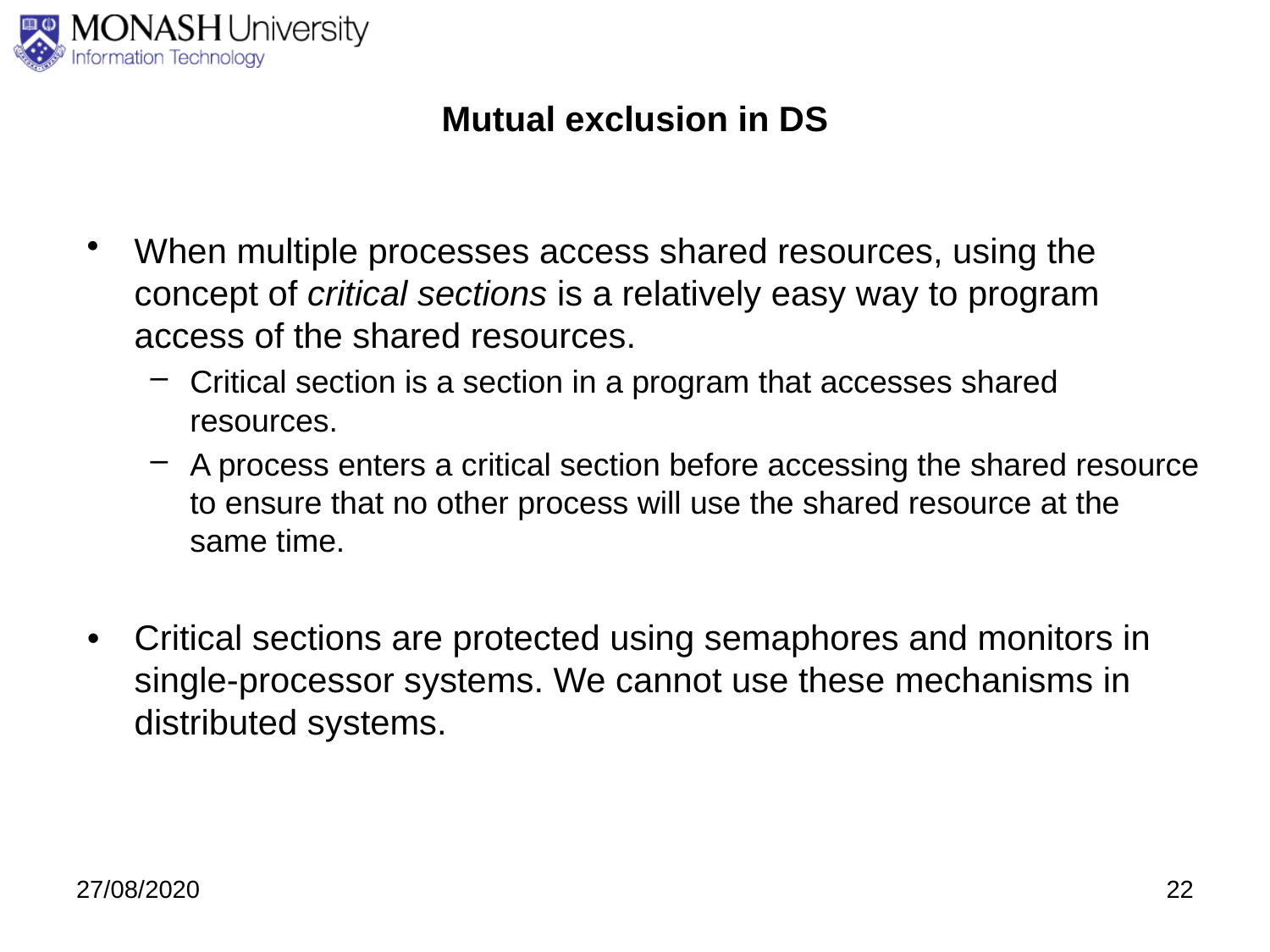

# Mutual exclusion in DS
When multiple processes access shared resources, using the concept of critical sections is a relatively easy way to program access of the shared resources.
Critical section is a section in a program that accesses shared resources.
A process enters a critical section before accessing the shared resource to ensure that no other process will use the shared resource at the same time.

•	Critical sections are protected using semaphores and monitors in single-processor systems. We cannot use these mechanisms in distributed systems.
27/08/2020
22